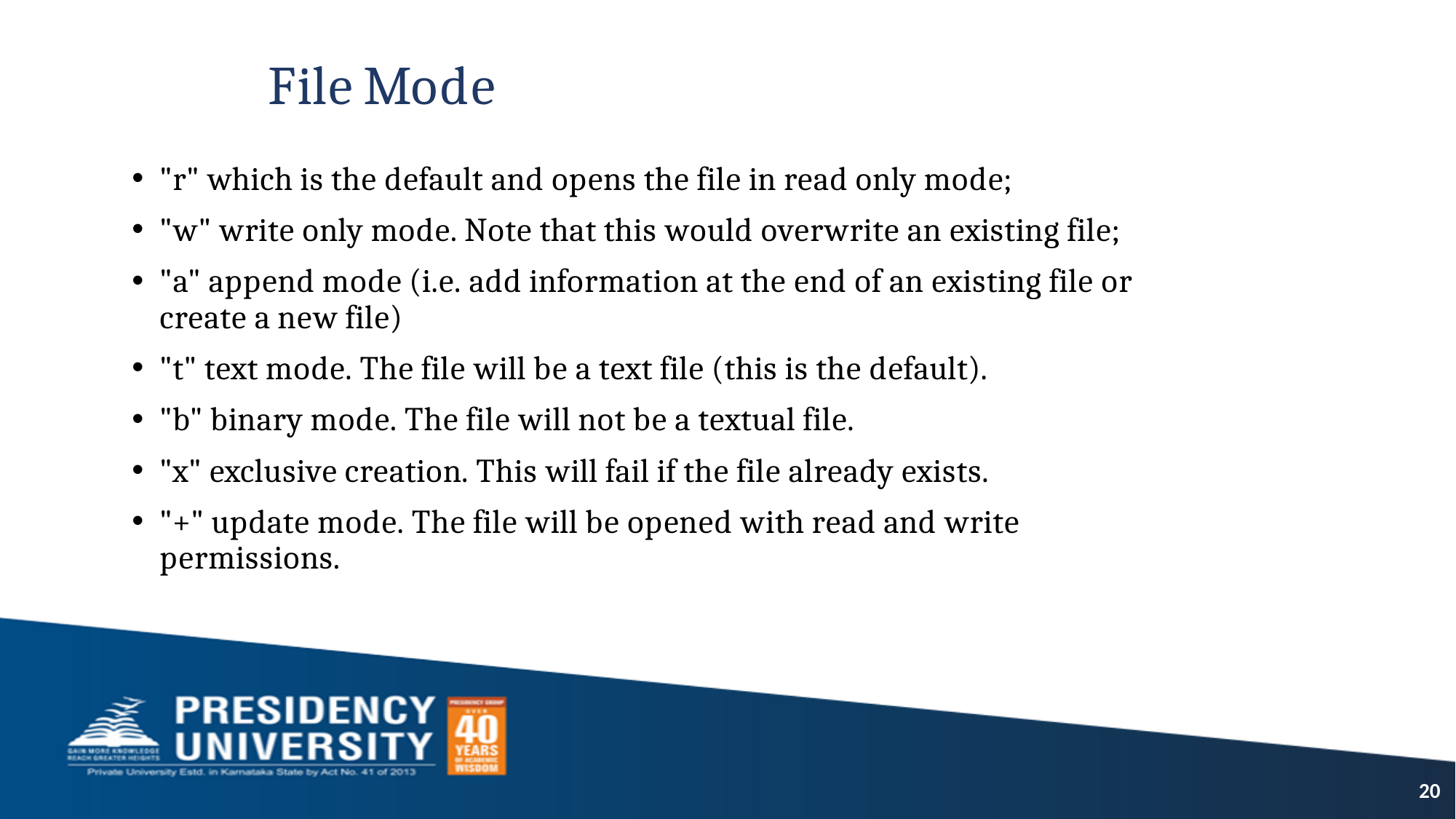

# File Mode
"r" which is the default and opens the file in read only mode;
"w" write only mode. Note that this would overwrite an existing file;
"a" append mode (i.e. add information at the end of an existing file or create a new file)
"t" text mode. The file will be a text file (this is the default).
"b" binary mode. The file will not be a textual file.
"x" exclusive creation. This will fail if the file already exists.
"+" update mode. The file will be opened with read and write permissions.

20